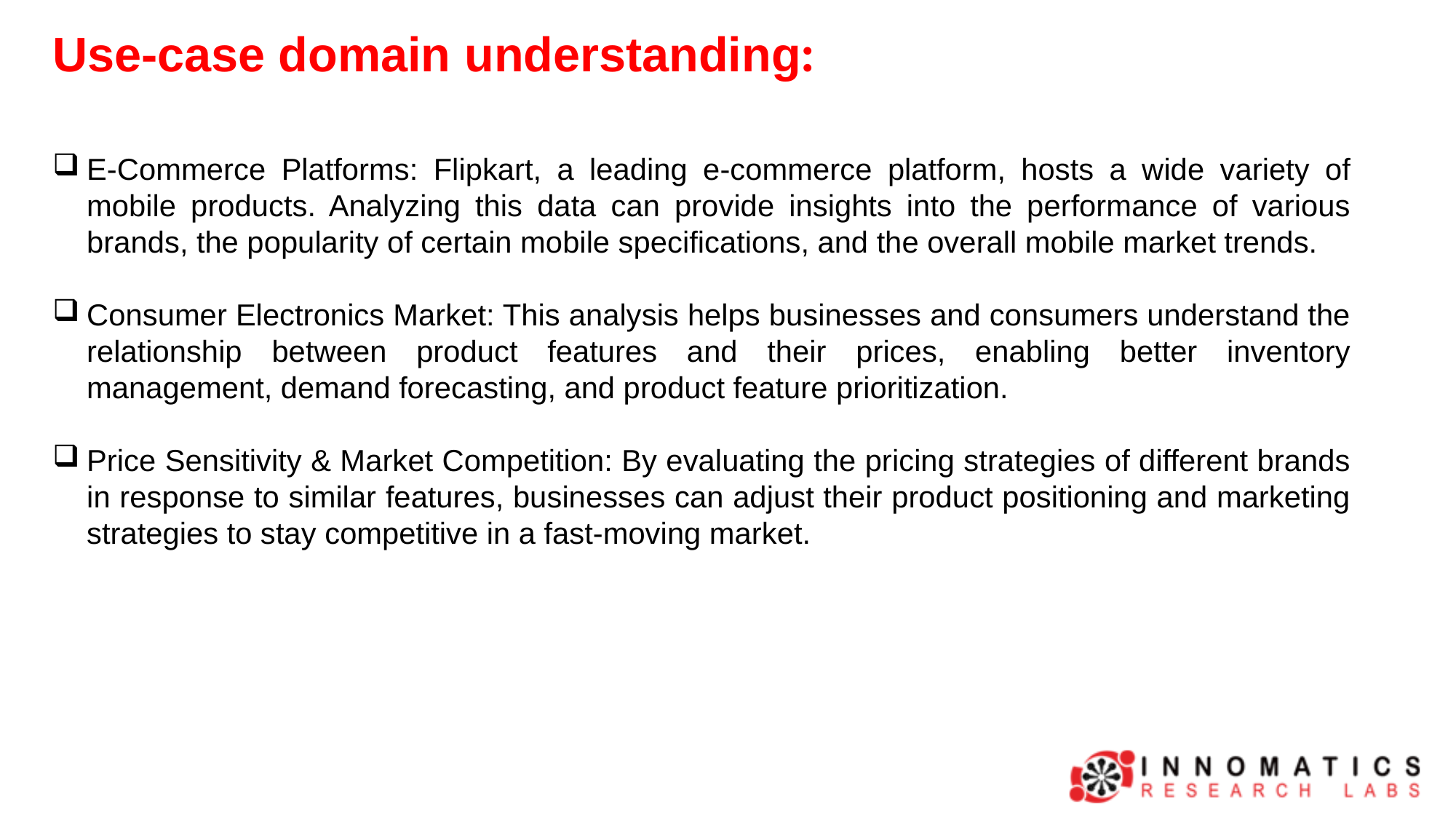

Use-case domain understanding:
E-Commerce Platforms: Flipkart, a leading e-commerce platform, hosts a wide variety of mobile products. Analyzing this data can provide insights into the performance of various brands, the popularity of certain mobile specifications, and the overall mobile market trends.

Consumer Electronics Market: This analysis helps businesses and consumers understand the relationship between product features and their prices, enabling better inventory management, demand forecasting, and product feature prioritization.

Price Sensitivity & Market Competition: By evaluating the pricing strategies of different brands in response to similar features, businesses can adjust their product positioning and marketing strategies to stay competitive in a fast-moving market.